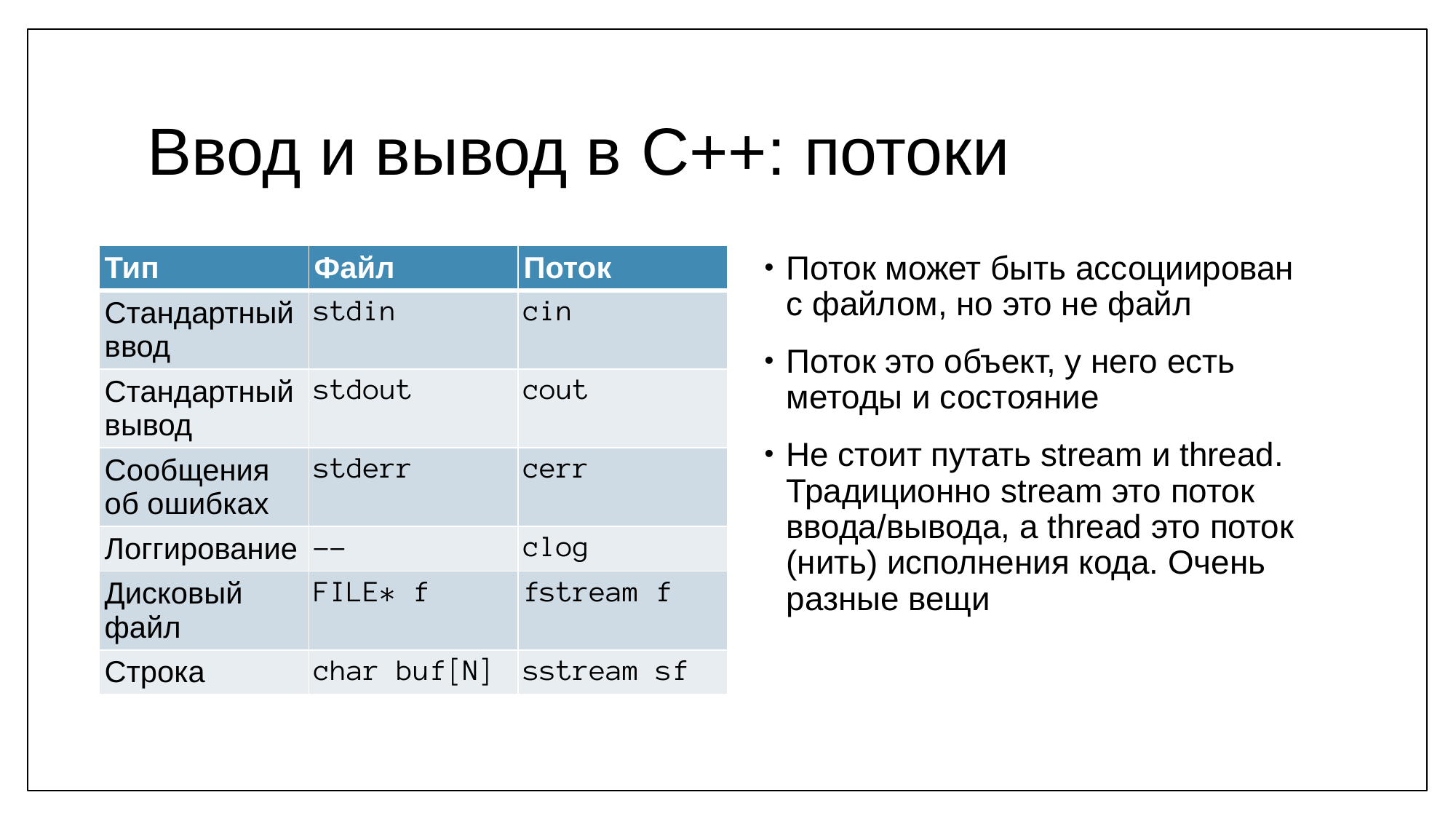

# Ввод и вывод в C++: потоки
| Тип | Файл | Поток |
| --- | --- | --- |
| Стандартный ввод | stdin | cin |
| Стандартный вывод | stdout | cout |
| Сообщения об ошибках | stderr | cerr |
| Логгирование | -- | clog |
| Дисковый файл | FILE\* f | fstream f |
| Строка | char buf[N] | sstream sf |
Поток может быть ассоциирован с файлом, но это не файл
Поток это объект, у него есть методы и состояние
Не стоит путать stream и thread. Традиционно stream это поток ввода/вывода, а thread это поток (нить) исполнения кода. Очень разные вещи